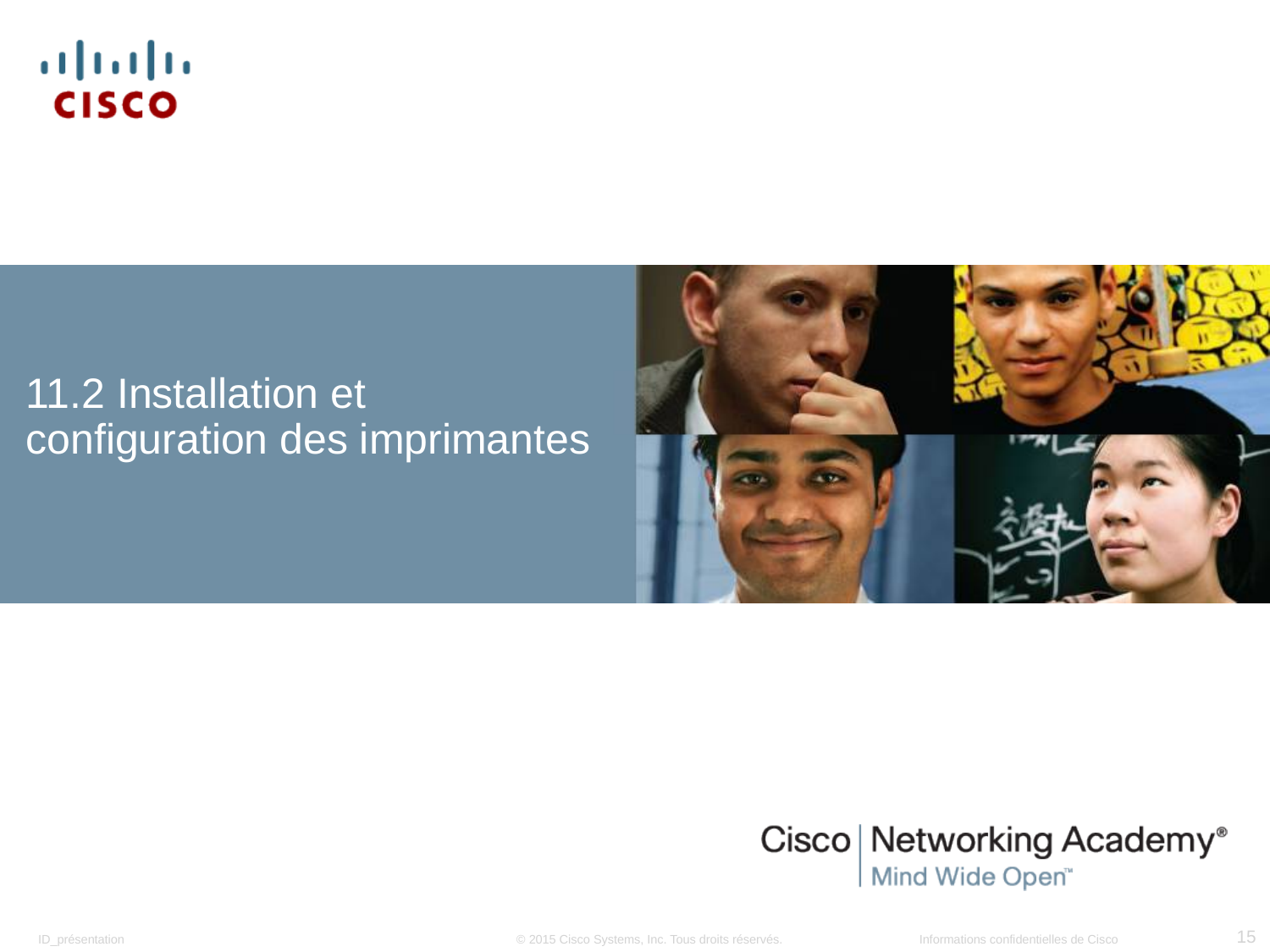

# 11.2 Installation et configuration des imprimantes